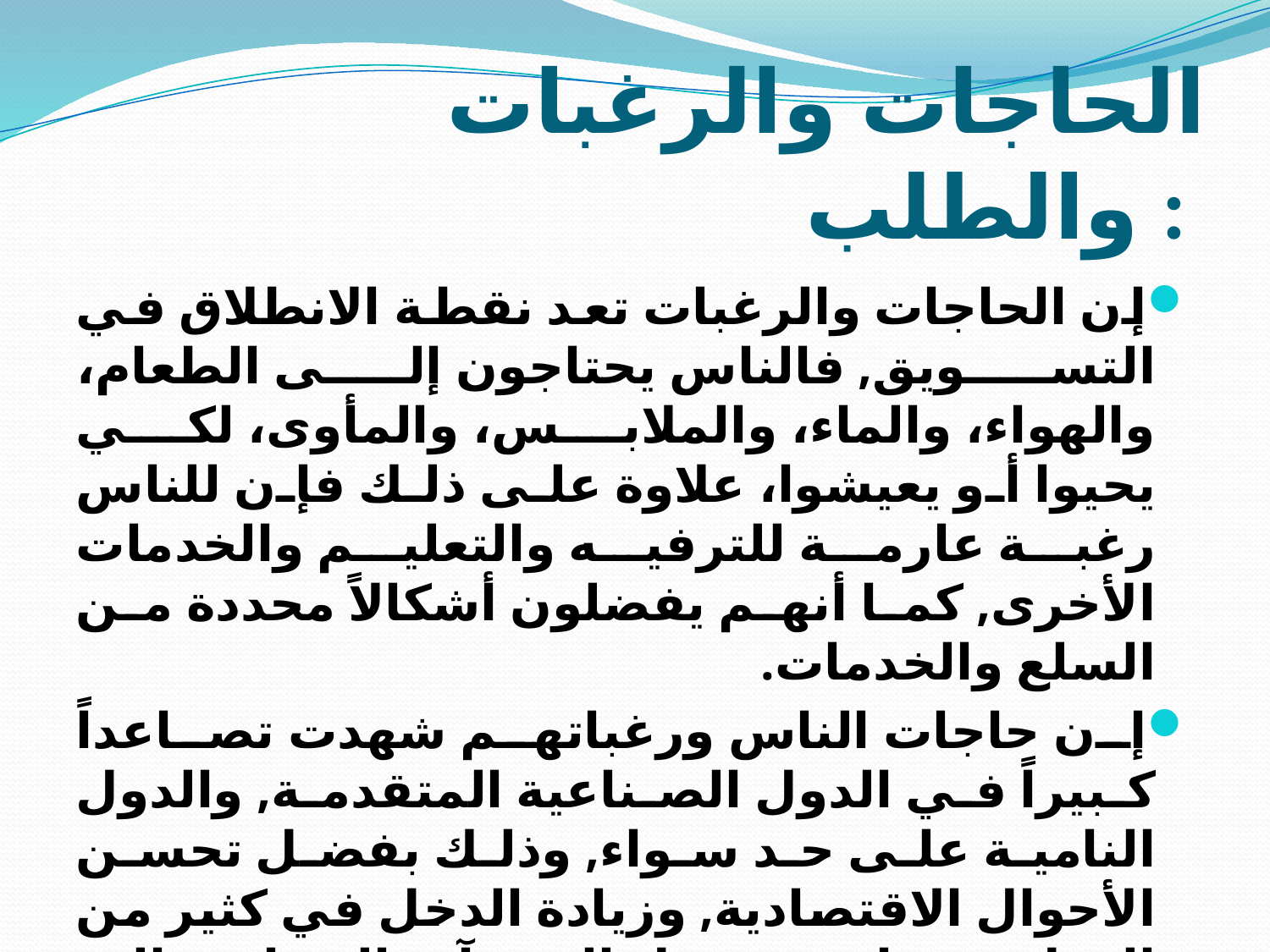

# الحاجات والرغبات والطلب :
إن الحاجات والرغبات تعد نقطة الانطلاق في التسويق, فالناس يحتاجون إلى الطعام، والهواء، والماء، والملابس، والمأوى، لكي يحيوا أو يعيشوا، علاوة على ذلك فإن للناس رغبة عارمة للترفيه والتعليم والخدمات الأخرى, كما أنهم يفضلون أشكالاً محددة من السلع والخدمات.
	إن حاجات الناس ورغباتهم شهدت تصاعداً كبيراً في الدول الصناعية المتقدمة, والدول النامية على حد سواء, وذلك بفضل تحسن الأحوال الاقتصادية, وزيادة الدخل في كثير من الدول من ناحية, وميل المنشآت الصناعية إلى إنتاج سلع مختلفة بكميات كبيرة من ناحية أخرى